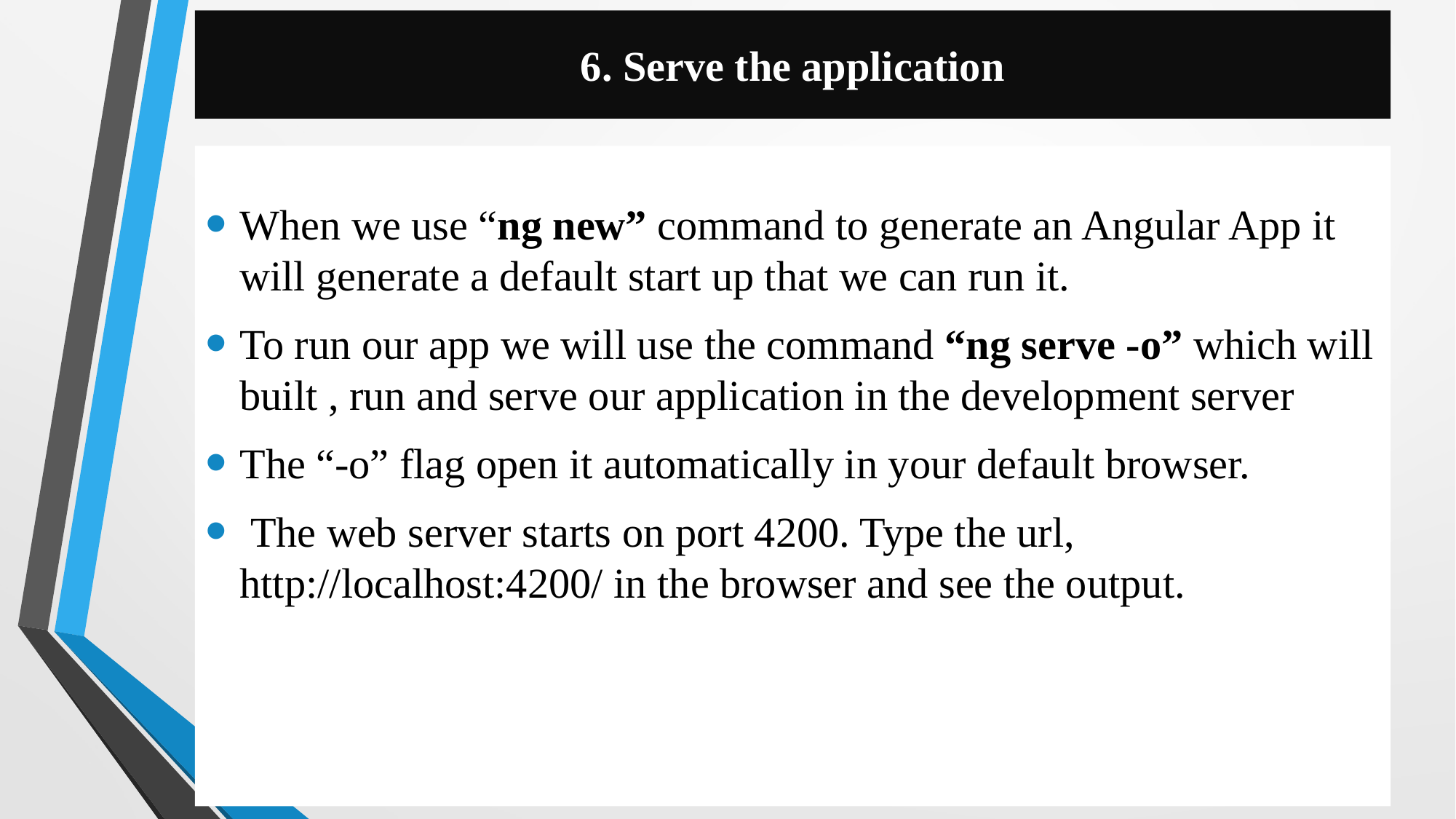

# 6. Serve the application
When we use “ng new” command to generate an Angular App it will generate a default start up that we can run it.
To run our app we will use the command “ng serve -o” which will built , run and serve our application in the development server
The “-o” flag open it automatically in your default browser.
 The web server starts on port 4200. Type the url, http://localhost:4200/ in the browser and see the output.